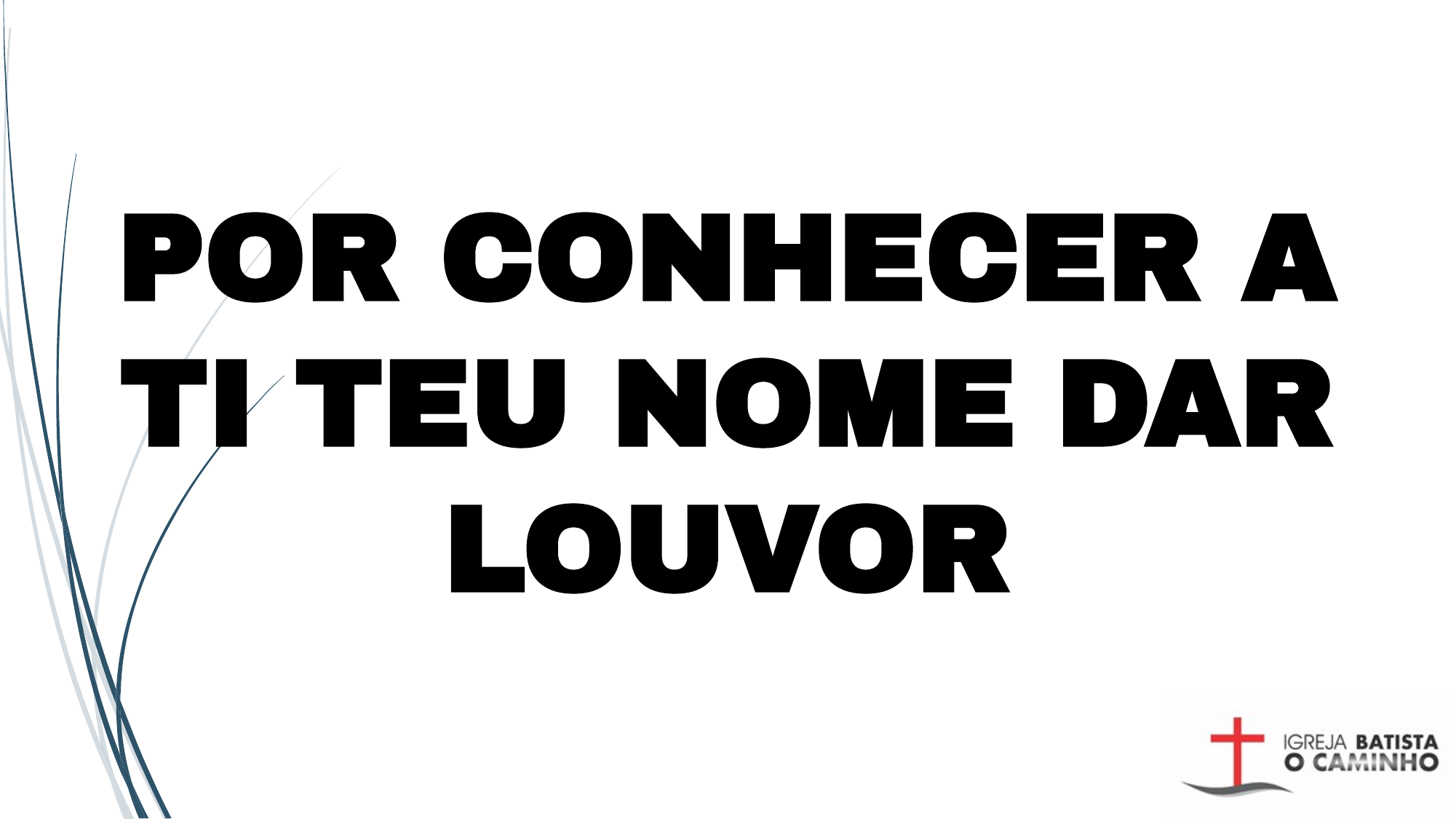

# POR CONHECER A TI TEU NOME DAR LOUVOR